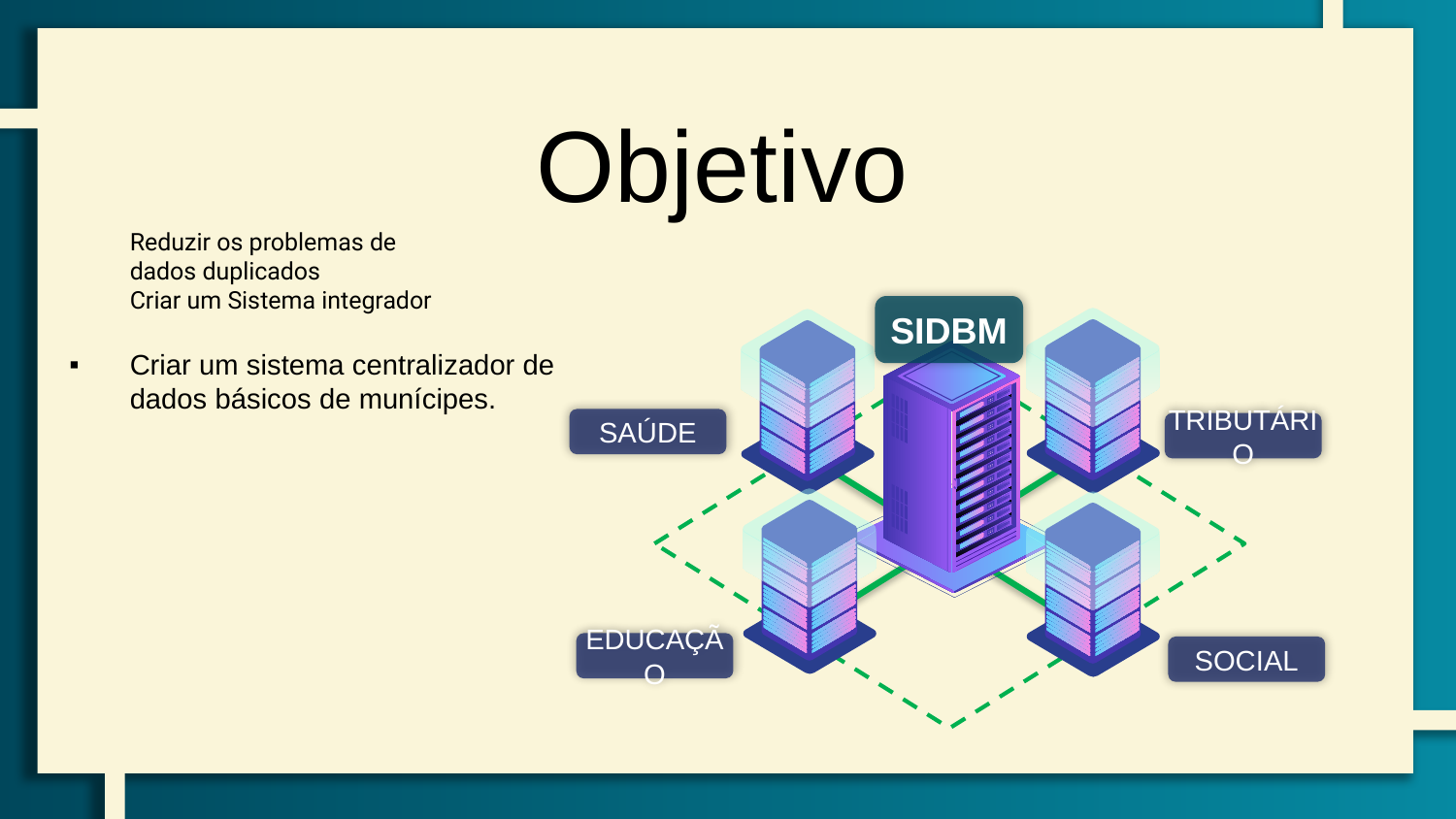

Objetivo
# Data Migration Process Infographics

Reduzir os problemas de dados duplicados
Criar um Sistema integrador

SIDBM

Criar um sistema centralizador de dados básicos de munícipes.

SAÚDE
TRIBUTÁRIO

Here is where your template begins
EDUCAÇÃO
SOCIAL